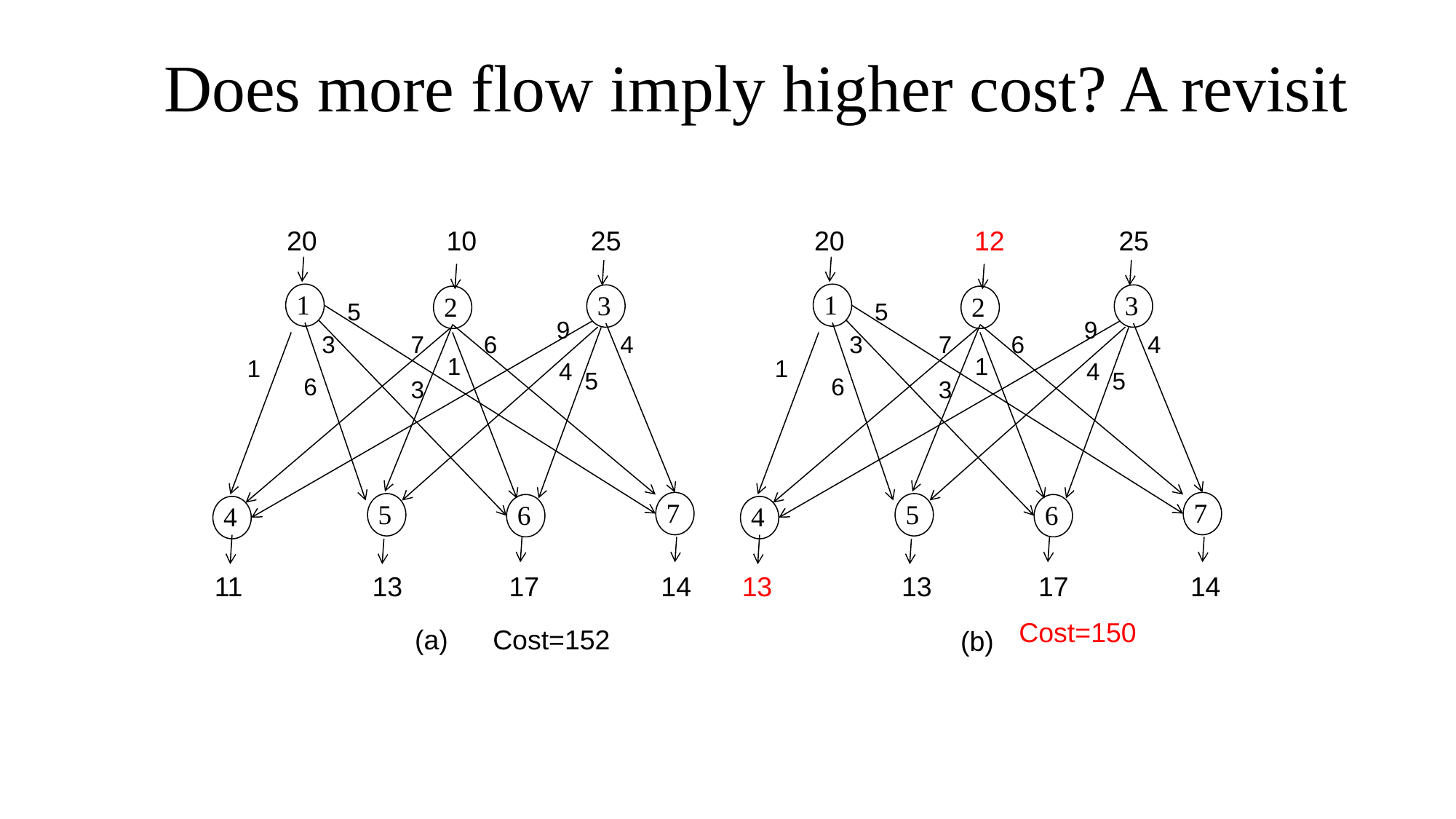

# Does more flow imply higher cost? A revisit
    20                 10               25
    20                 12               25
1

1

3

3

2

2

5
5
9
9
3
7
6
4
3
7
6
4
1
1
1
1
4
4
5
5
6
6
3
3
7

7

5

5

6

6

4

4

     11                 13              17                14
     13                 13              17                14
Cost=150
(a)
Cost=152
(b)